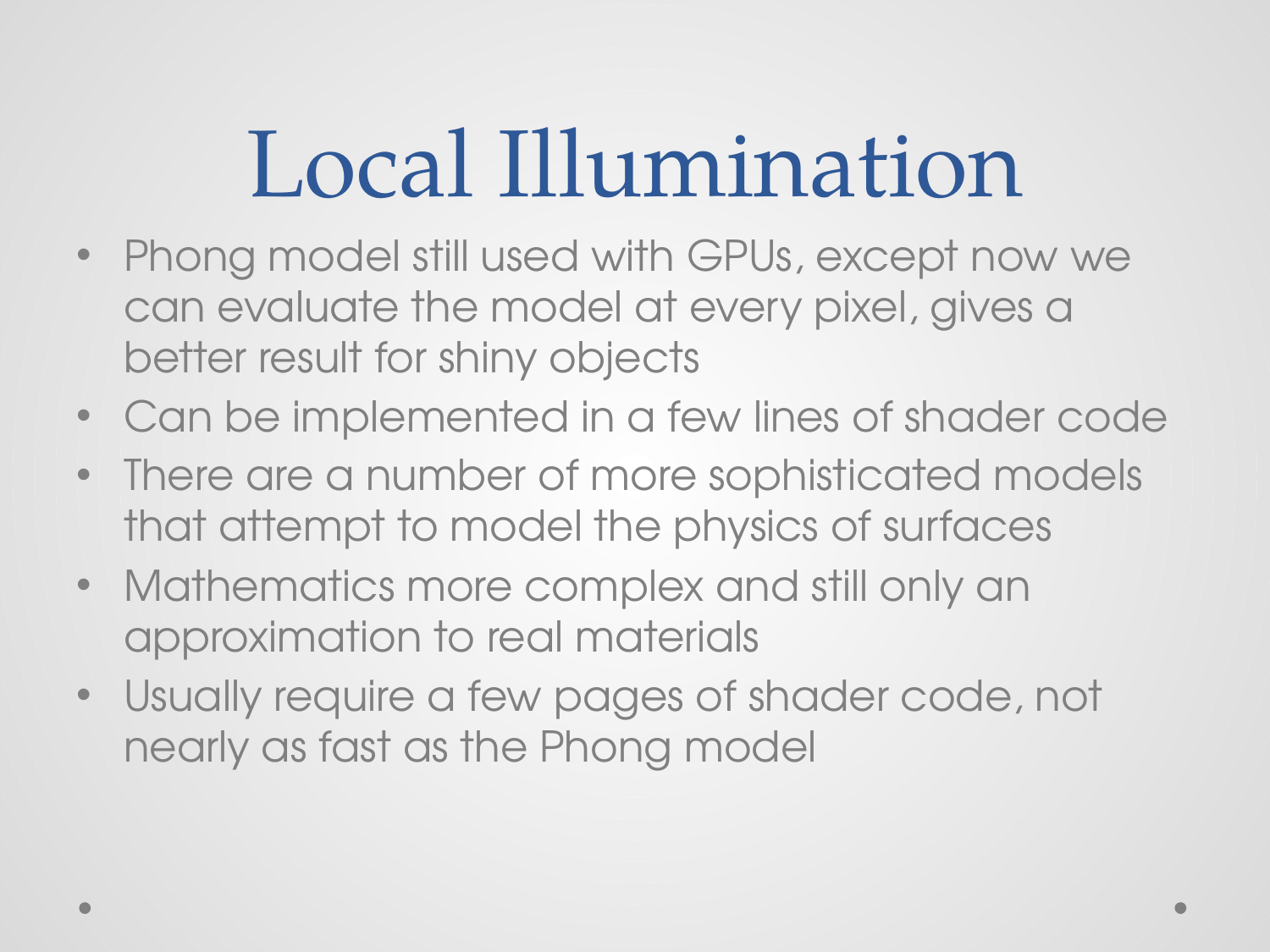

# Local Illumination
Phong model still used with GPUs, except now we can evaluate the model at every pixel, gives a better result for shiny objects
Can be implemented in a few lines of shader code
There are a number of more sophisticated models that attempt to model the physics of surfaces
Mathematics more complex and still only an approximation to real materials
Usually require a few pages of shader code, not nearly as fast as the Phong model